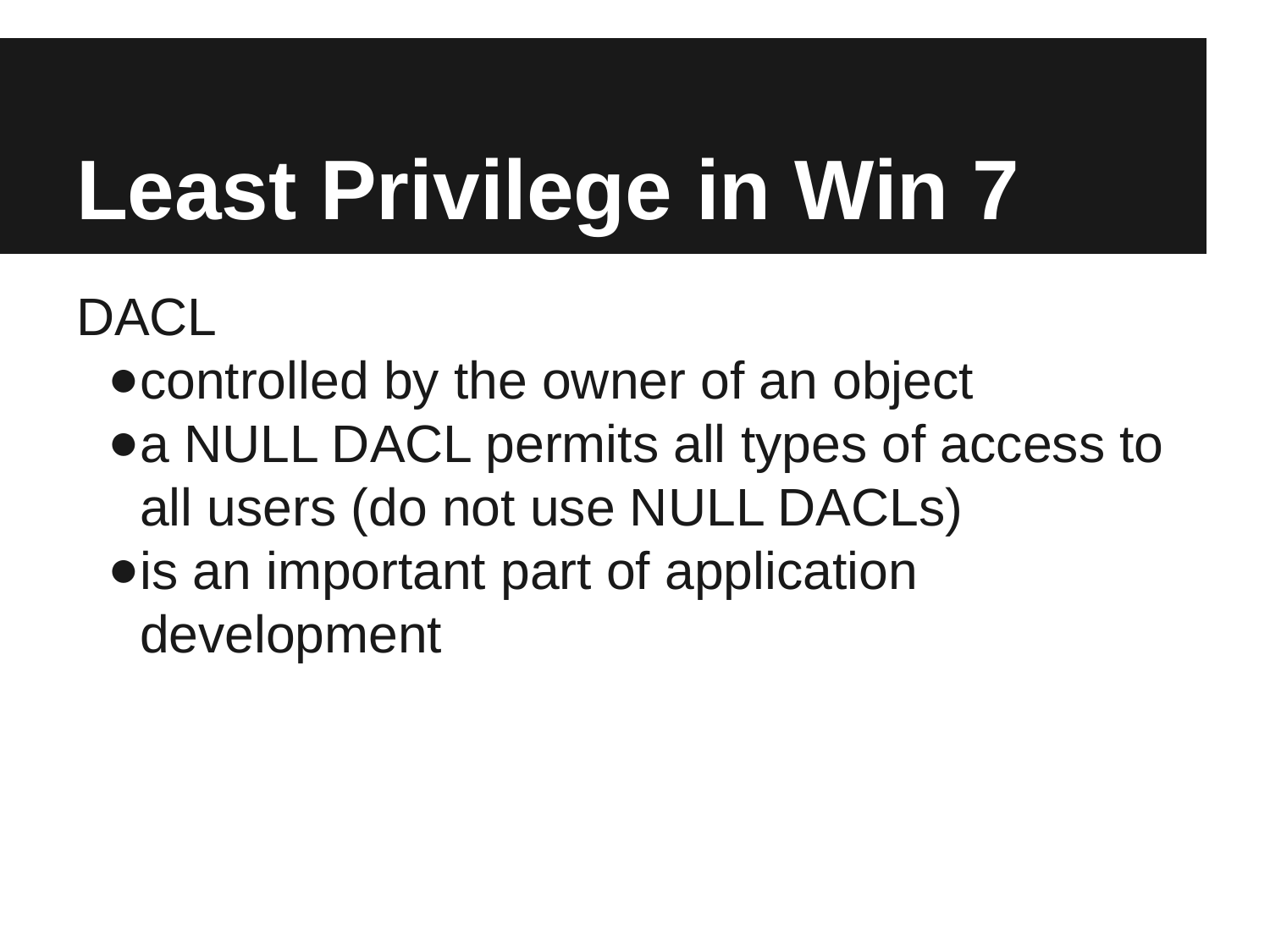

# Least Privilege in Win 7
DACL
controlled by the owner of an object
a NULL DACL permits all types of access to all users (do not use NULL DACLs)
is an important part of application development